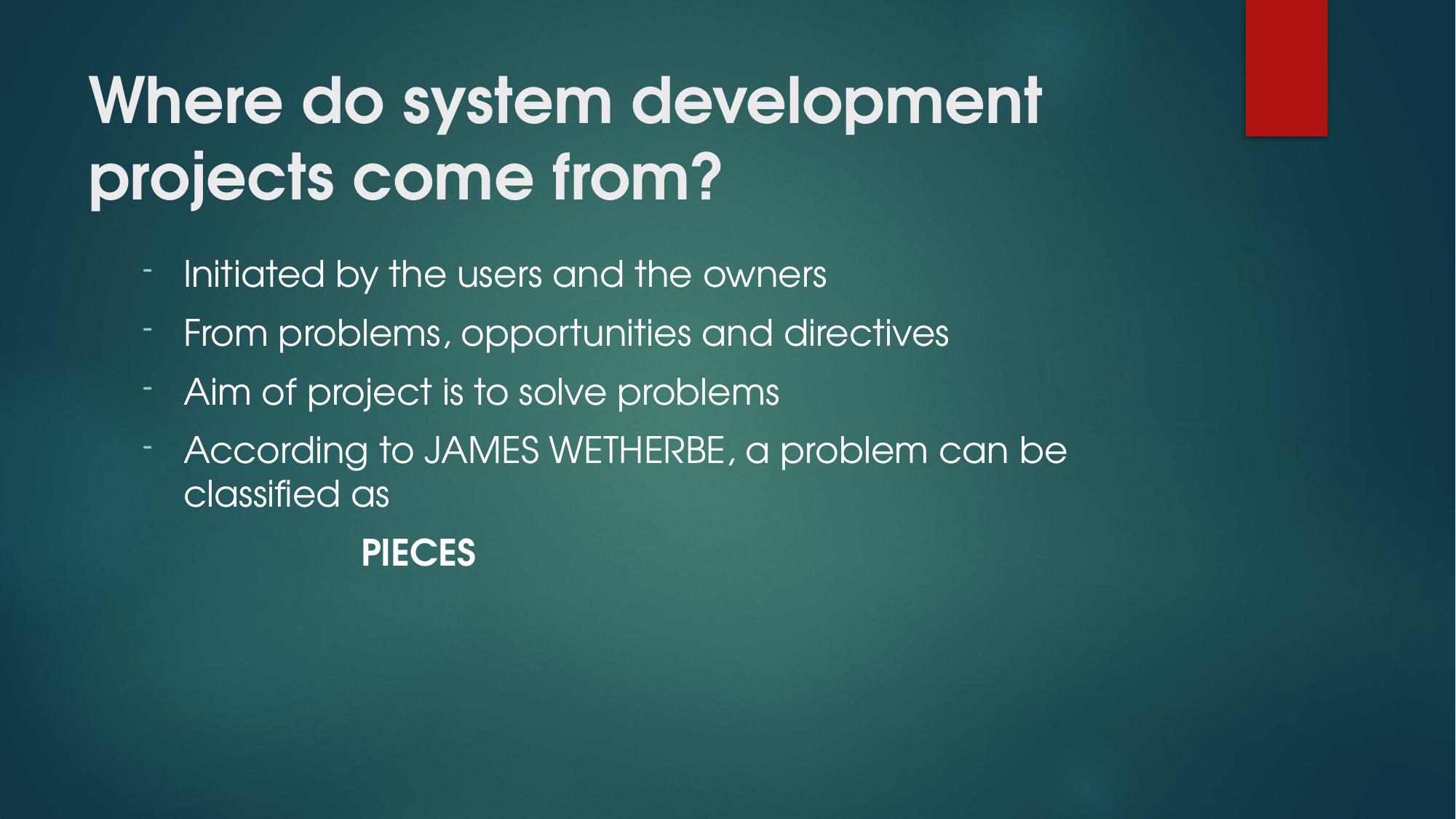

# Where do system development projects come from?
Initiated by the users and the owners
From problems, opportunities and directives
Aim of project is to solve problems
According to JAMES WETHERBE, a problem can be classified as
		PIECES